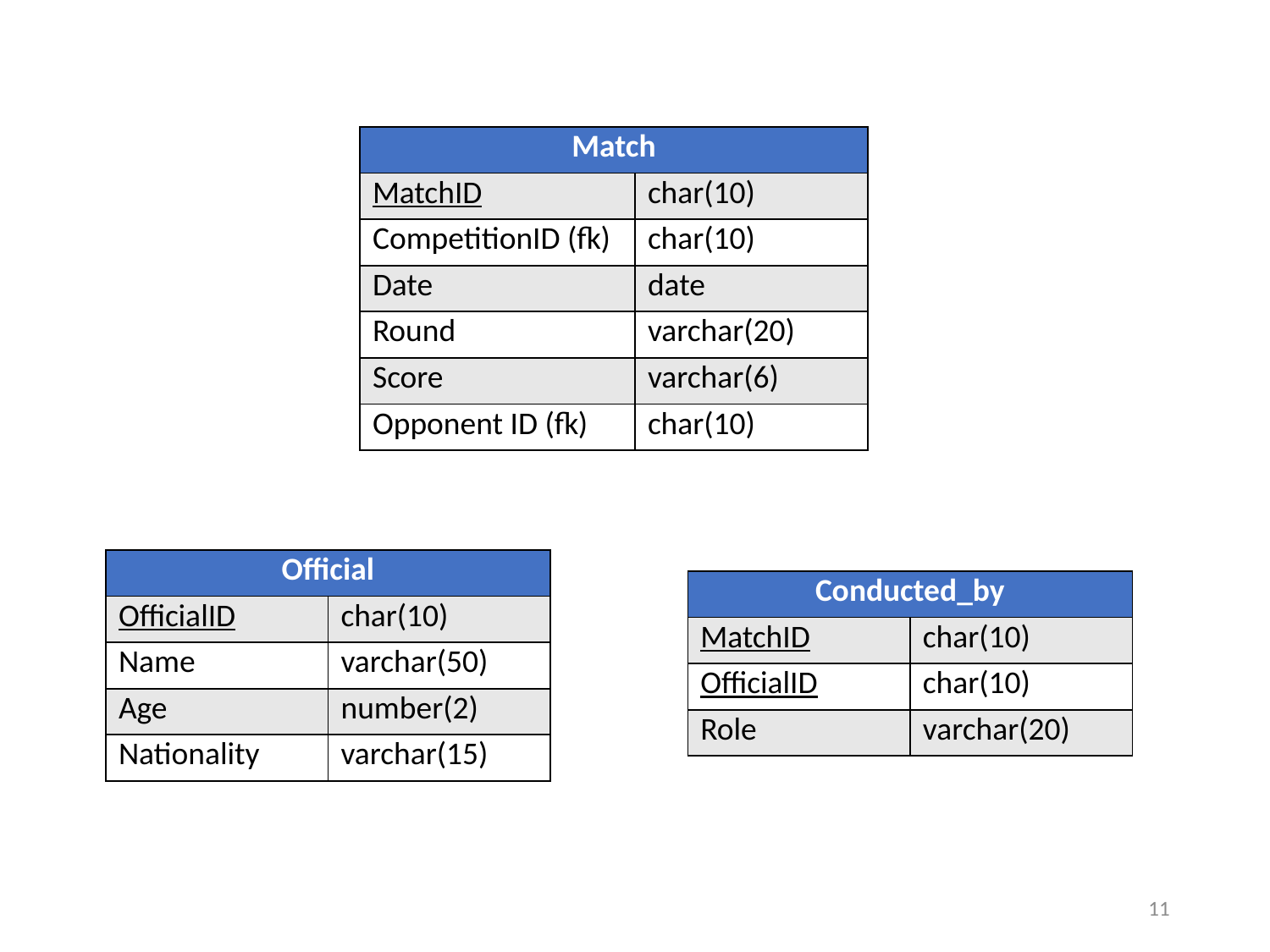

| Match |  |
| --- | --- |
| MatchID | char(10) |
| CompetitionID (fk) | char(10) |
| Date | date |
| Round | varchar(20) |
| Score | varchar(6) |
| Opponent ID (fk) | char(10) |
| Official |  |
| --- | --- |
| OfficialID | char(10) |
| Name | varchar(50) |
| Age | number(2) |
| Nationality | varchar(15) |
| Conducted\_by |  |
| --- | --- |
| MatchID | char(10) |
| OfficialID | char(10) |
| Role | varchar(20) |
11